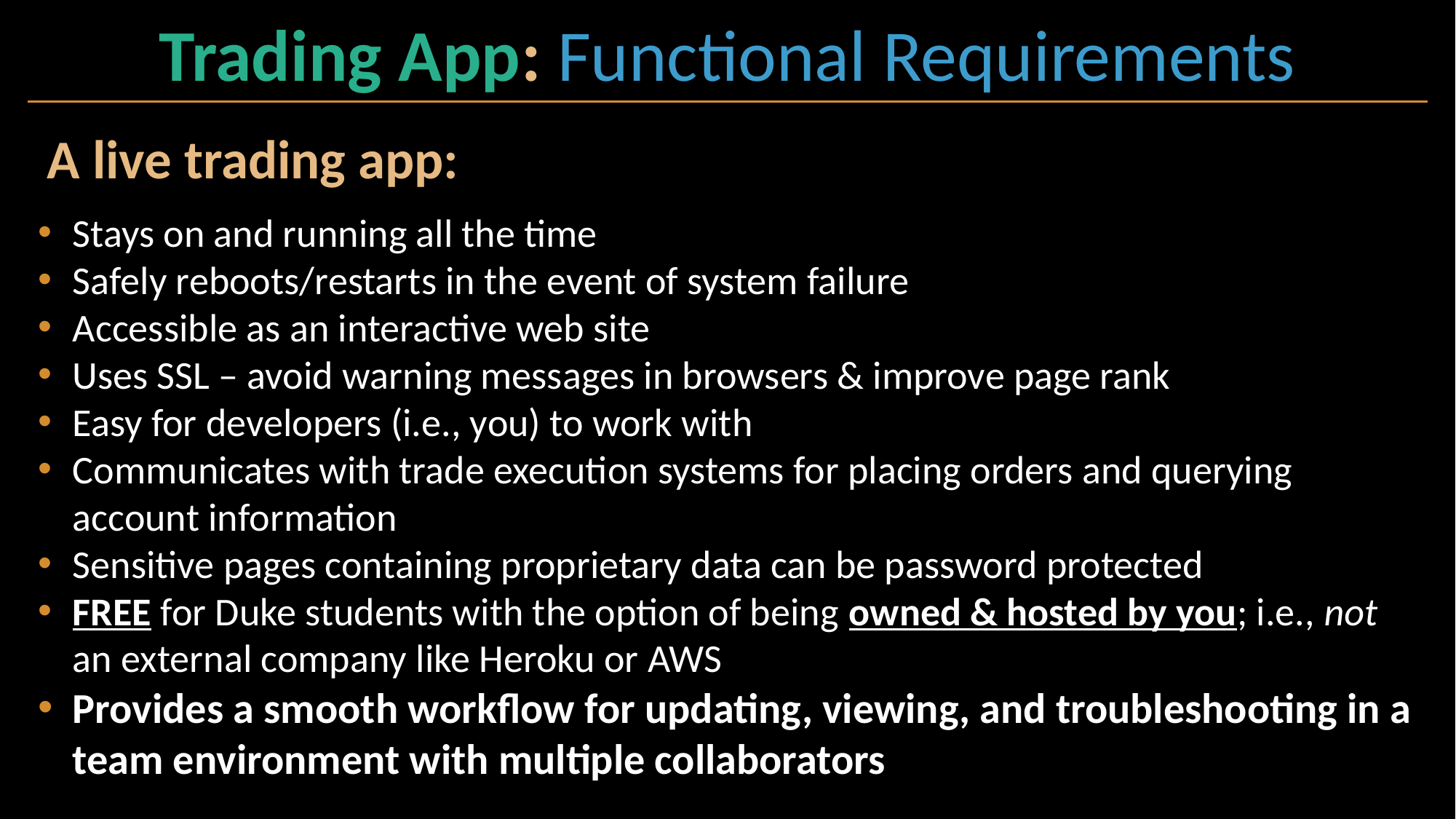

# Trading App: Functional Requirements
A live trading app:
Stays on and running all the time
Safely reboots/restarts in the event of system failure
Accessible as an interactive web site
Uses SSL – avoid warning messages in browsers & improve page rank
Easy for developers (i.e., you) to work with
Communicates with trade execution systems for placing orders and querying account information
Sensitive pages containing proprietary data can be password protected
FREE for Duke students with the option of being owned & hosted by you; i.e., not an external company like Heroku or AWS
Provides a smooth workflow for updating, viewing, and troubleshooting in a team environment with multiple collaborators